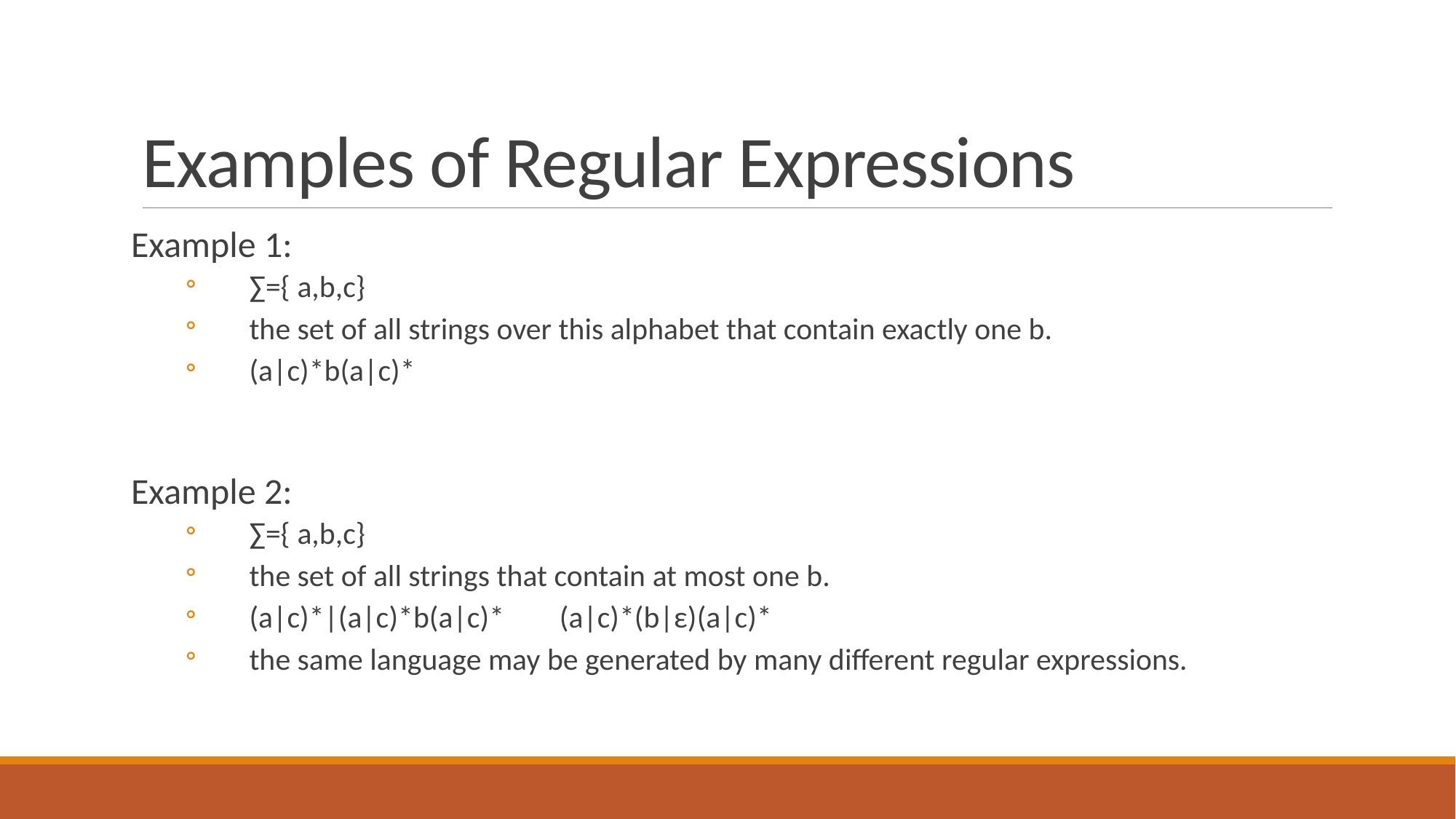

# Examples of Regular Expressions
Example 1:
∑={ a,b,c}
the set of all strings over this alphabet that contain exactly one b.
(a|c)*b(a|c)*

Example 2:
∑={ a,b,c}
the set of all strings that contain at most one b.
(a|c)*|(a|c)*b(a|c)*        (a|c)*(b|ε)(a|c)*
the same language may be generated by many different regular expressions.